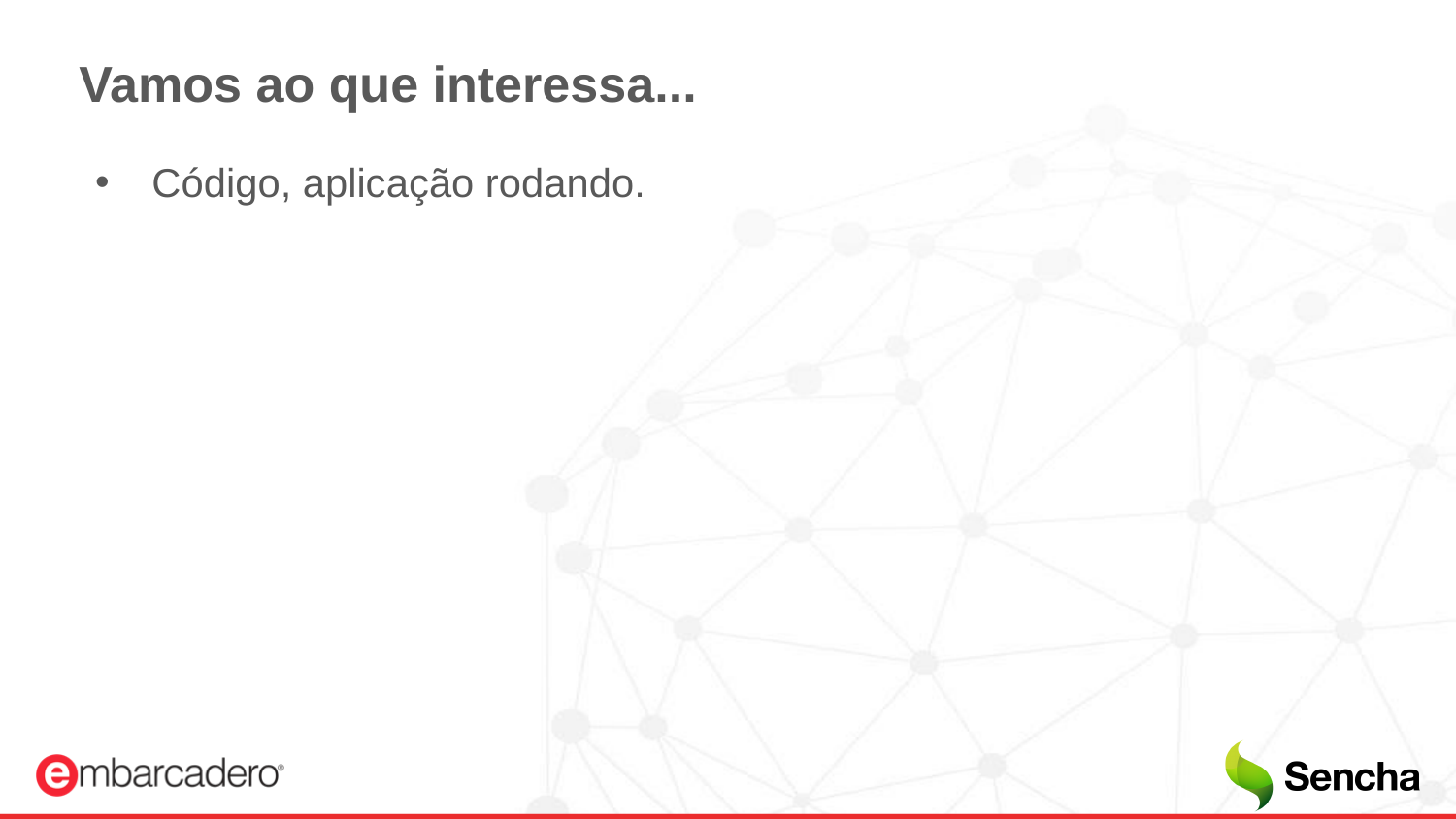

# Vamos ao que interessa...
Código, aplicação rodando.